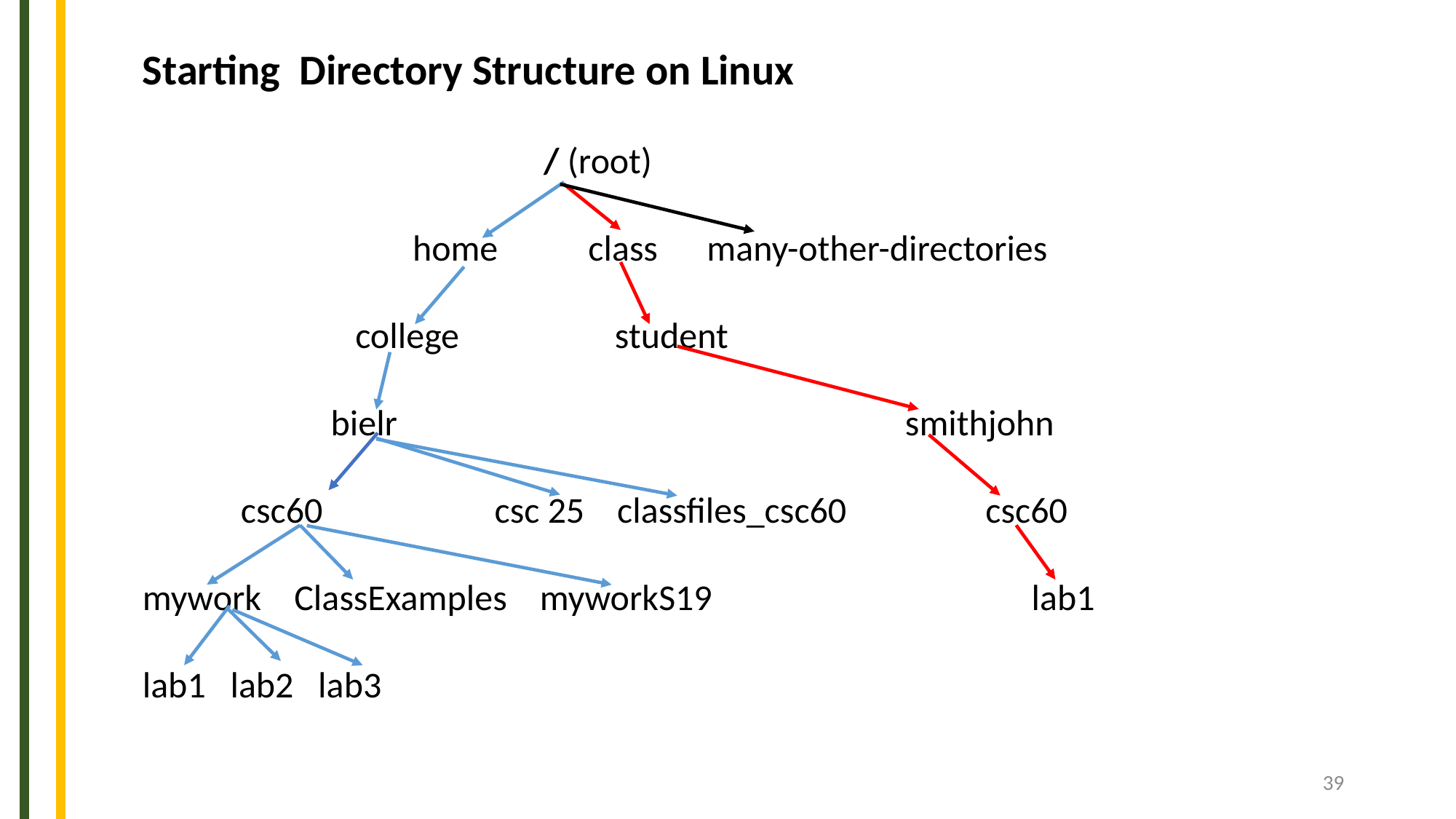

Starting  Directory Structure on Linux

                                                 / (root)

                                 home           class      many-other-directories

                          college                   student

                       bielr                                                              smithjohn

            csc60                     csc 25    classfiles_csc60                 csc60

mywork    ClassExamples    myworkS19                                       lab1

lab1   lab2   lab3

39